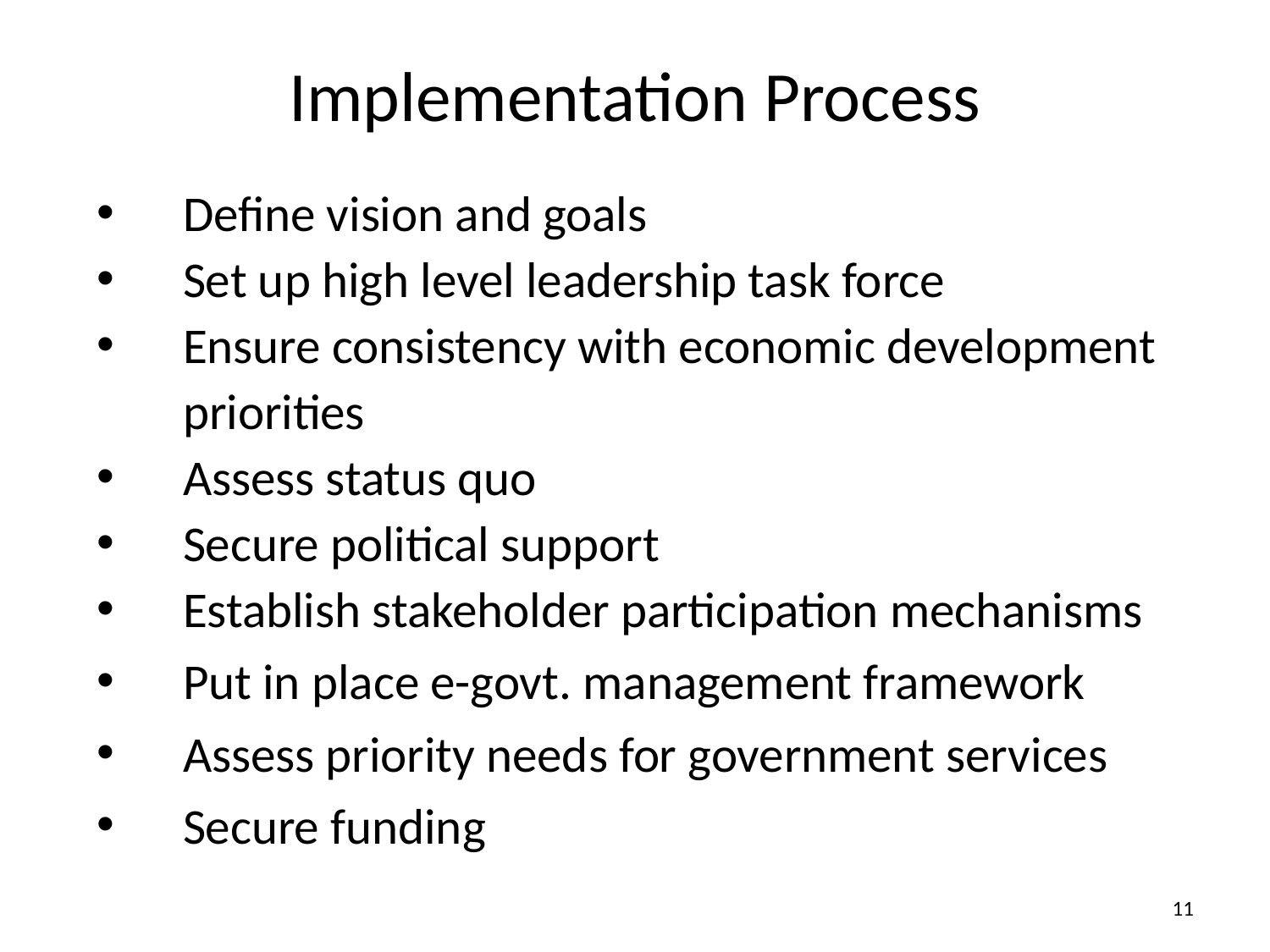

# Implementation Process
Define vision and goals
Set up high level leadership task force
Ensure consistency with economic development priorities
Assess status quo
Secure political support
Establish stakeholder participation mechanisms
Put in place e-govt. management framework
Assess priority needs for government services
Secure funding

11